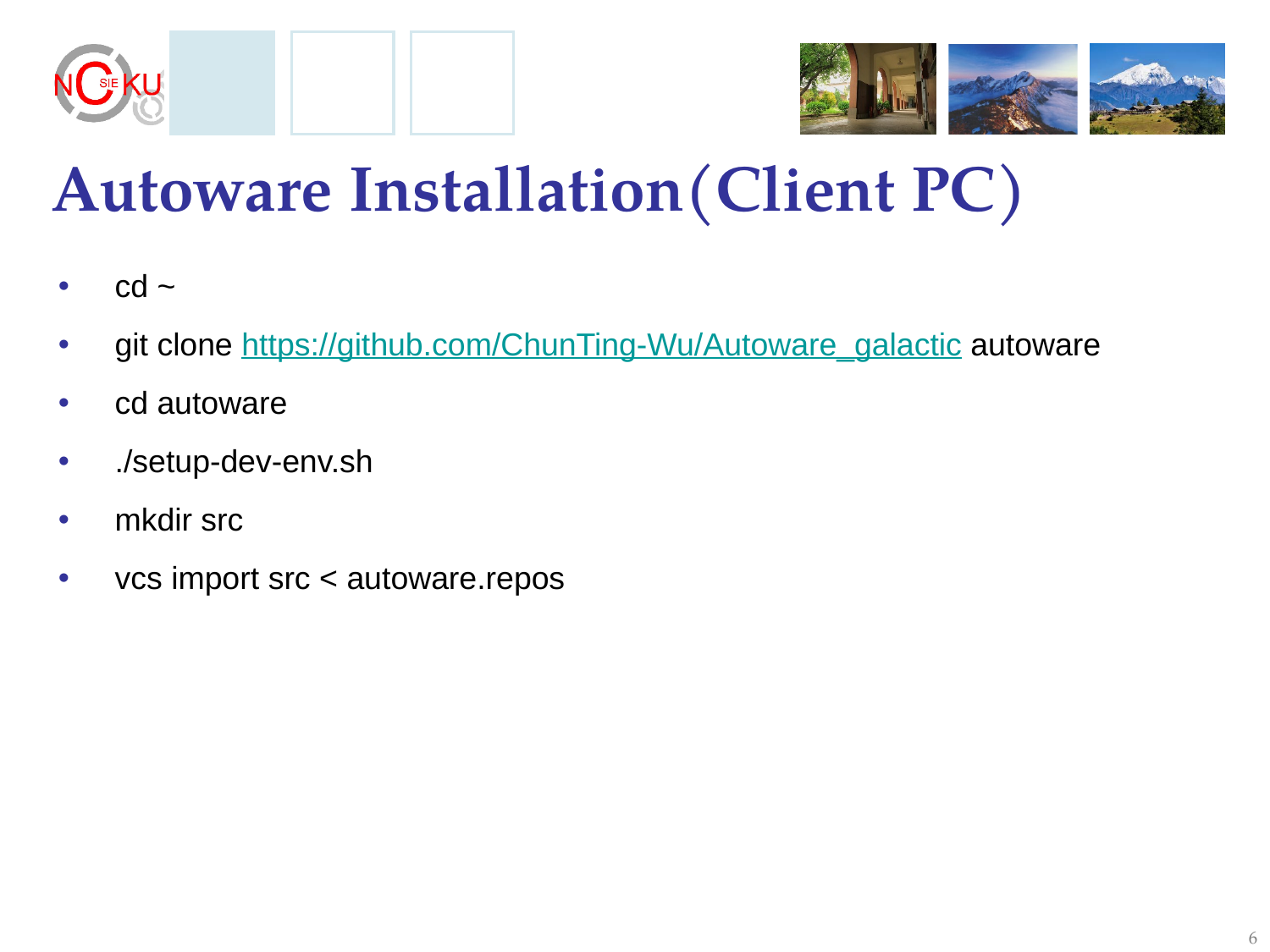

# Autoware Installation(Client PC)
cd ~
git clone https://github.com/ChunTing-Wu/Autoware_galactic autoware
cd autoware
./setup-dev-env.sh
mkdir src
vcs import src < autoware.repos
6